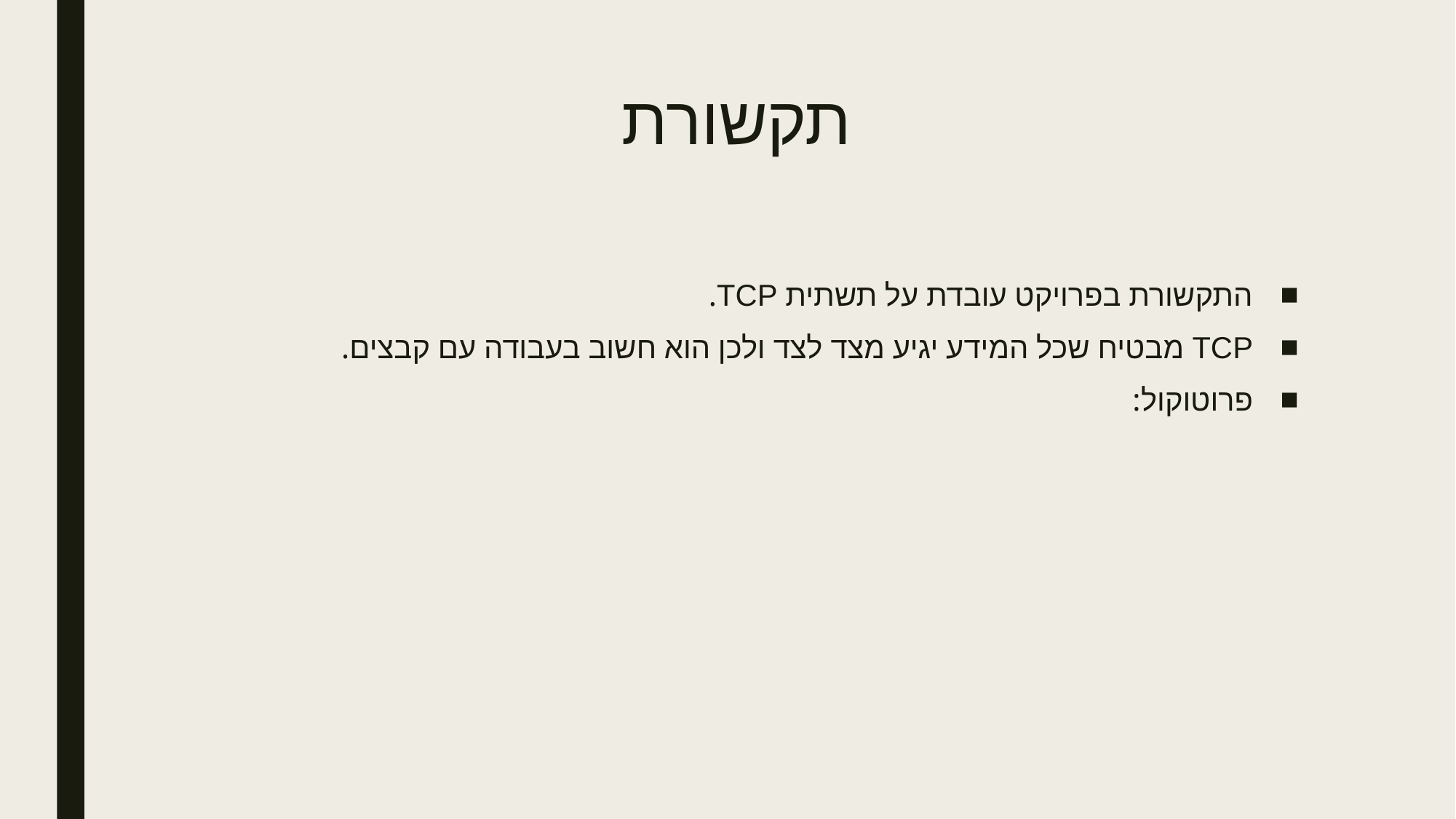

# תקשורת
התקשורת בפרויקט עובדת על תשתית TCP.
TCP מבטיח שכל המידע יגיע מצד לצד ולכן הוא חשוב בעבודה עם קבצים.
פרוטוקול: